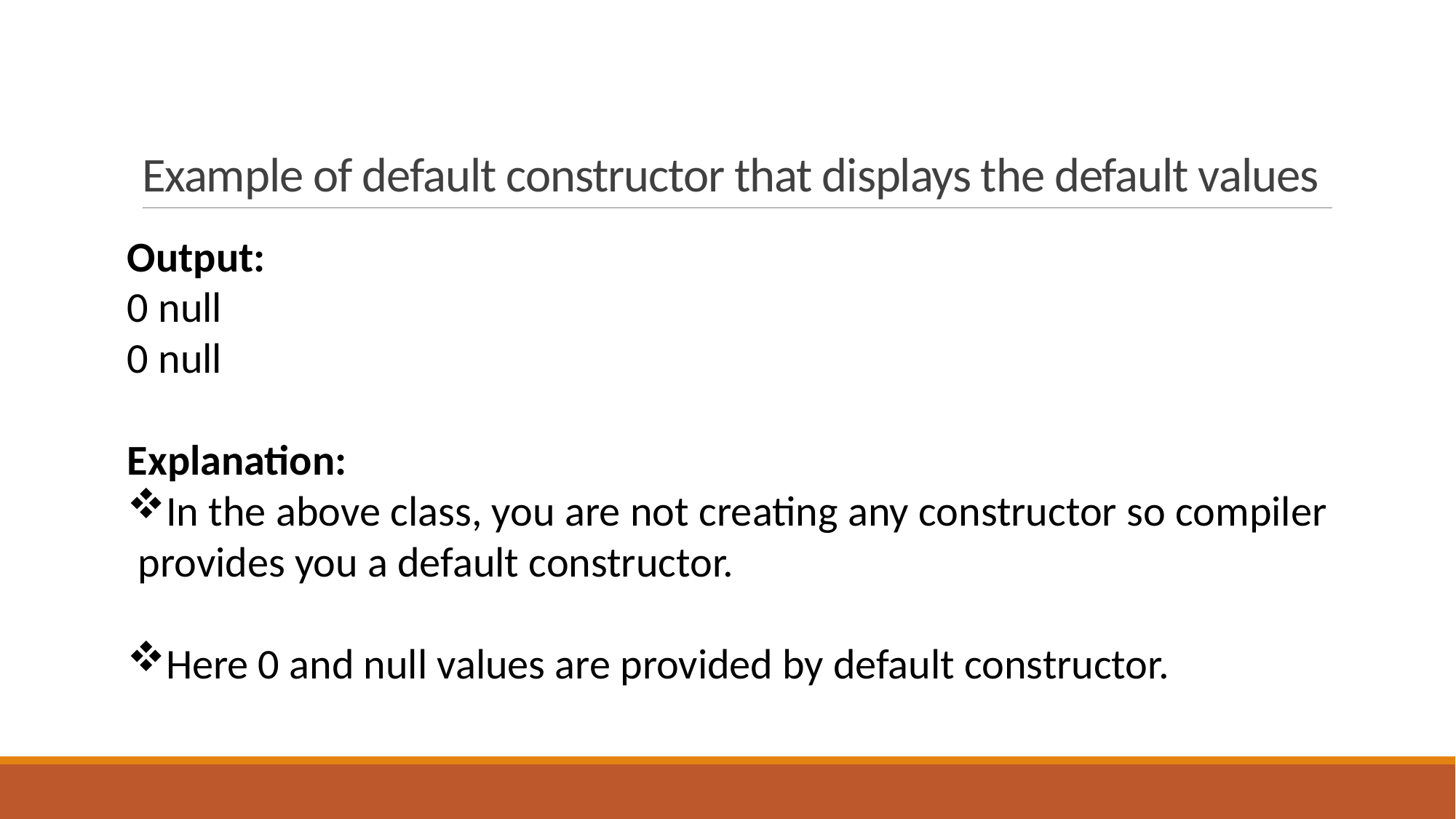

# Example of default constructor that displays the default values
Output:
0 null
0 null

Explanation:
In the above class, you are not creating any constructor so compiler provides you a default constructor.

Here 0 and null values are provided by default constructor.